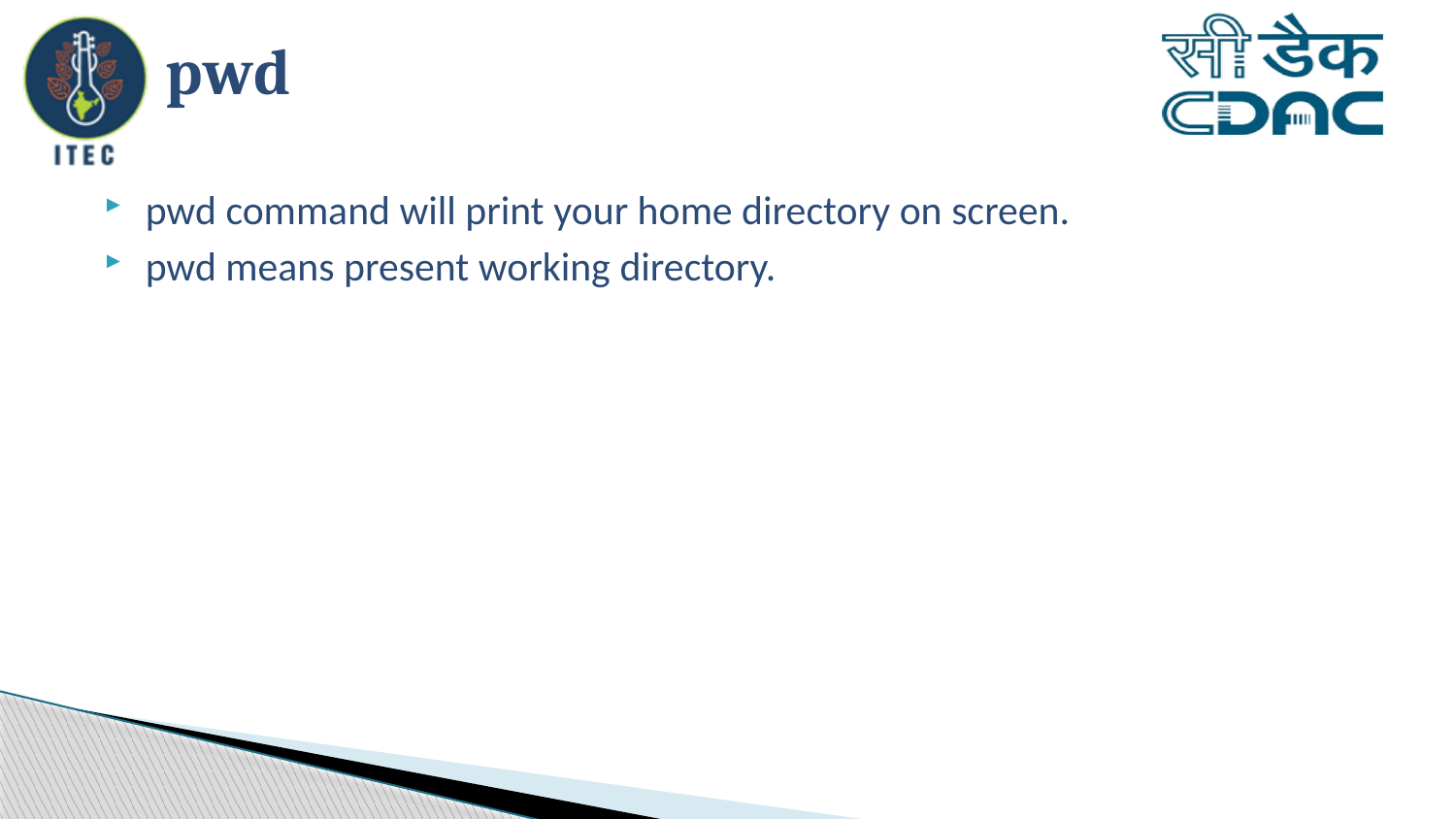

# pwd
pwd command will print your home directory on screen.
pwd means present working directory.